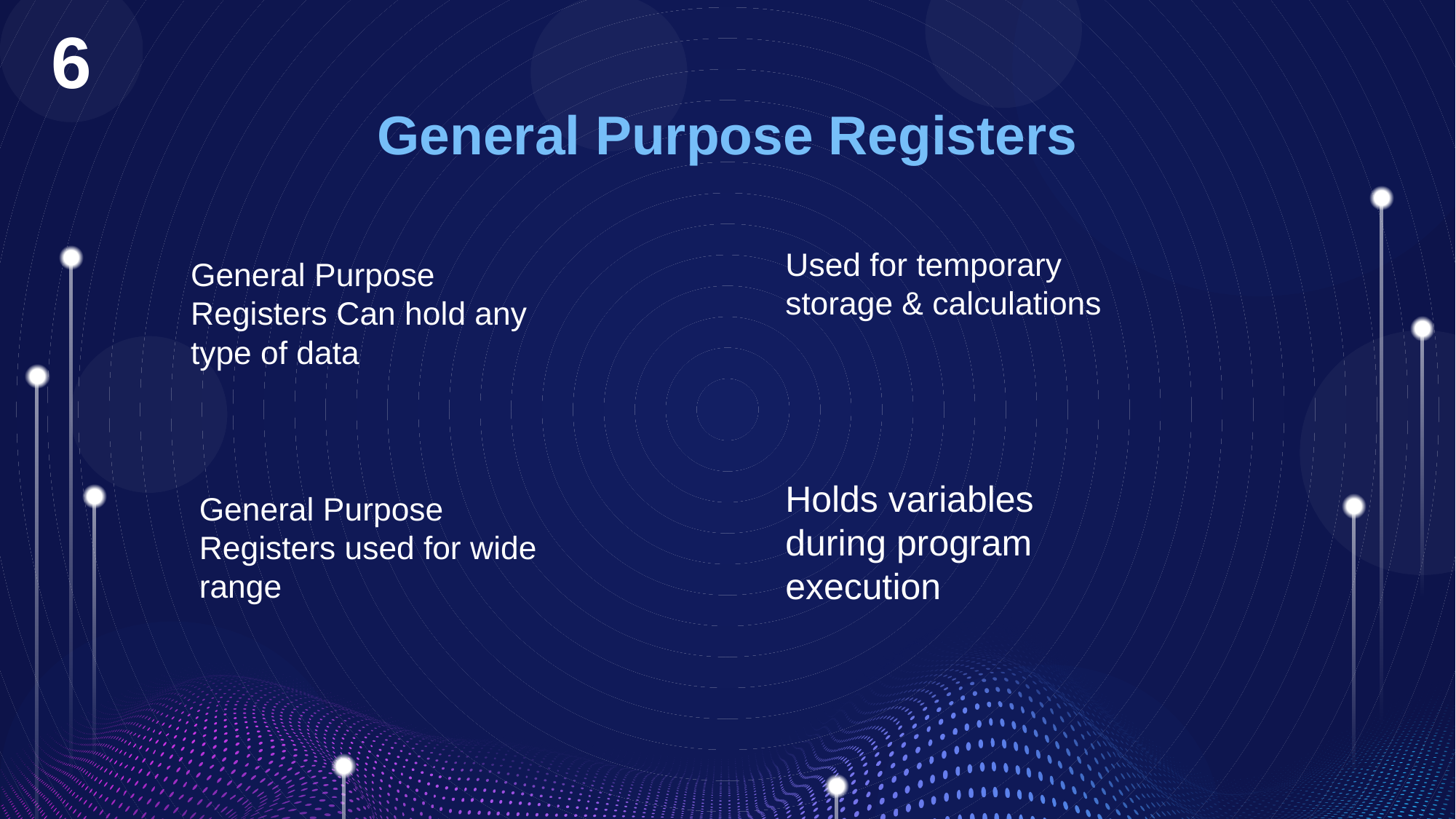

6
# General Purpose Registers
Used for temporary storage & calculations
General Purpose Registers Can hold any type of data
Holds variables during program execution
General Purpose Registers used for wide range